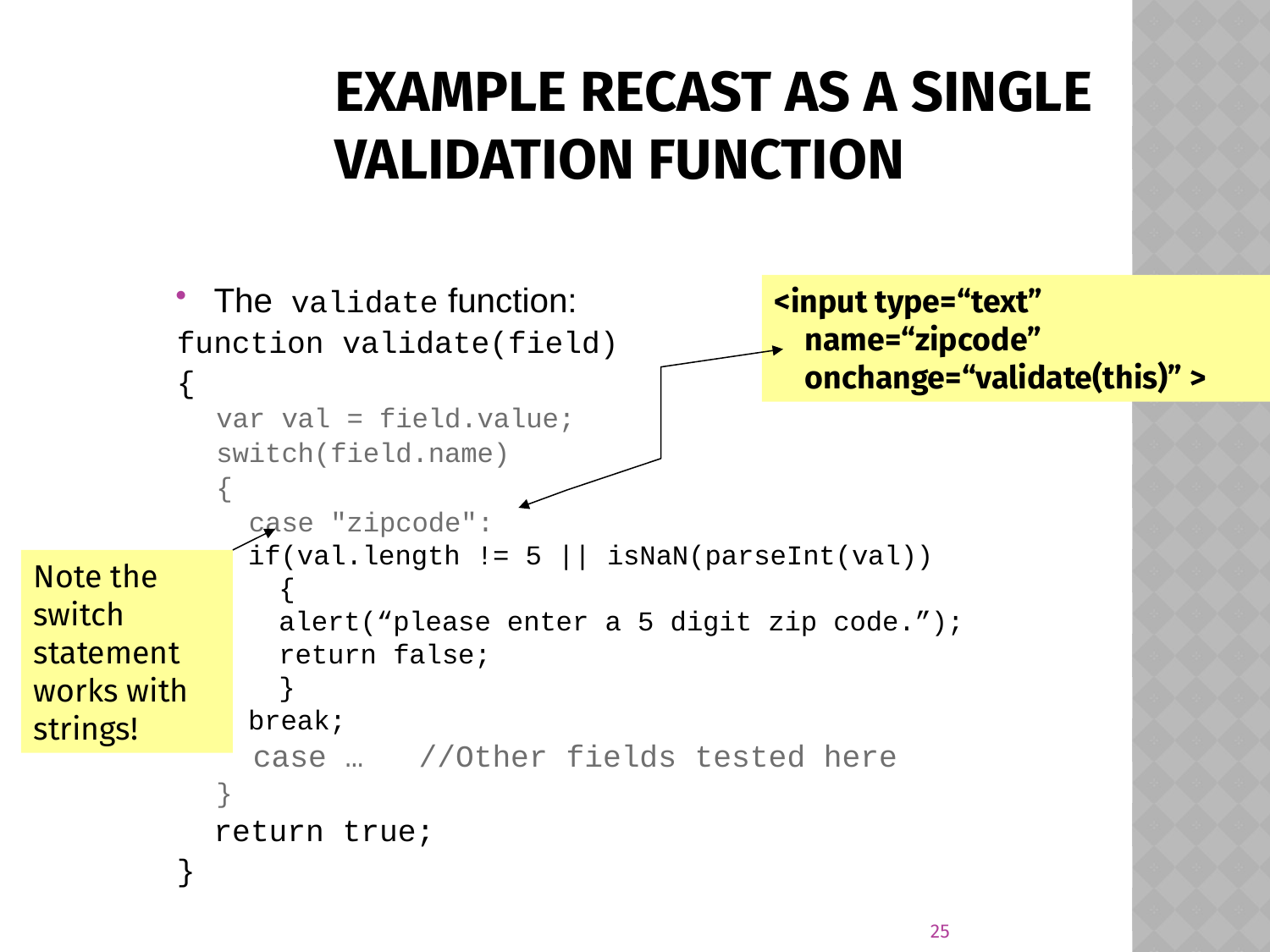

# Example Recast as a Single Validation Function
<input type=“text”
    name=“zipcode”
    onchange=“validate(this)” >
The validate function:
function validate(field)
{
var val = field.value;
switch(field.name)
{
  case "zipcode":
if(val.length != 5 || isNaN(parseInt(val))
	{
	alert(“please enter a 5 digit zip code.”);
	return false;
	}
break;
  case …   //Other fields tested here
}
	return true;
}

Note the switch statement works with strings!
25